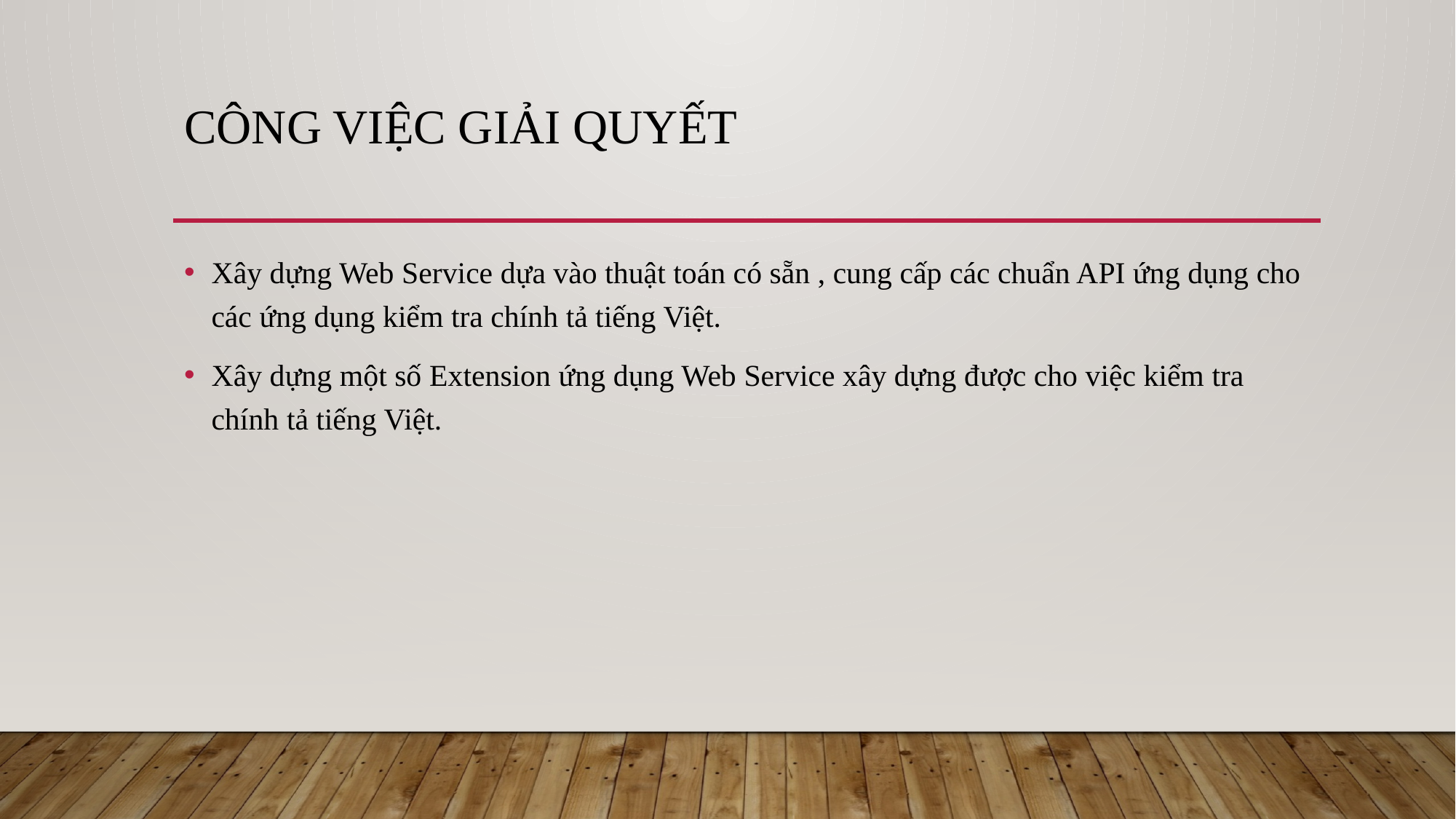

# Công việc giải quyết
Xây dựng Web Service dựa vào thuật toán có sẵn , cung cấp các chuẩn API ứng dụng cho các ứng dụng kiểm tra chính tả tiếng Việt.
Xây dựng một số Extension ứng dụng Web Service xây dựng được cho việc kiểm tra chính tả tiếng Việt.